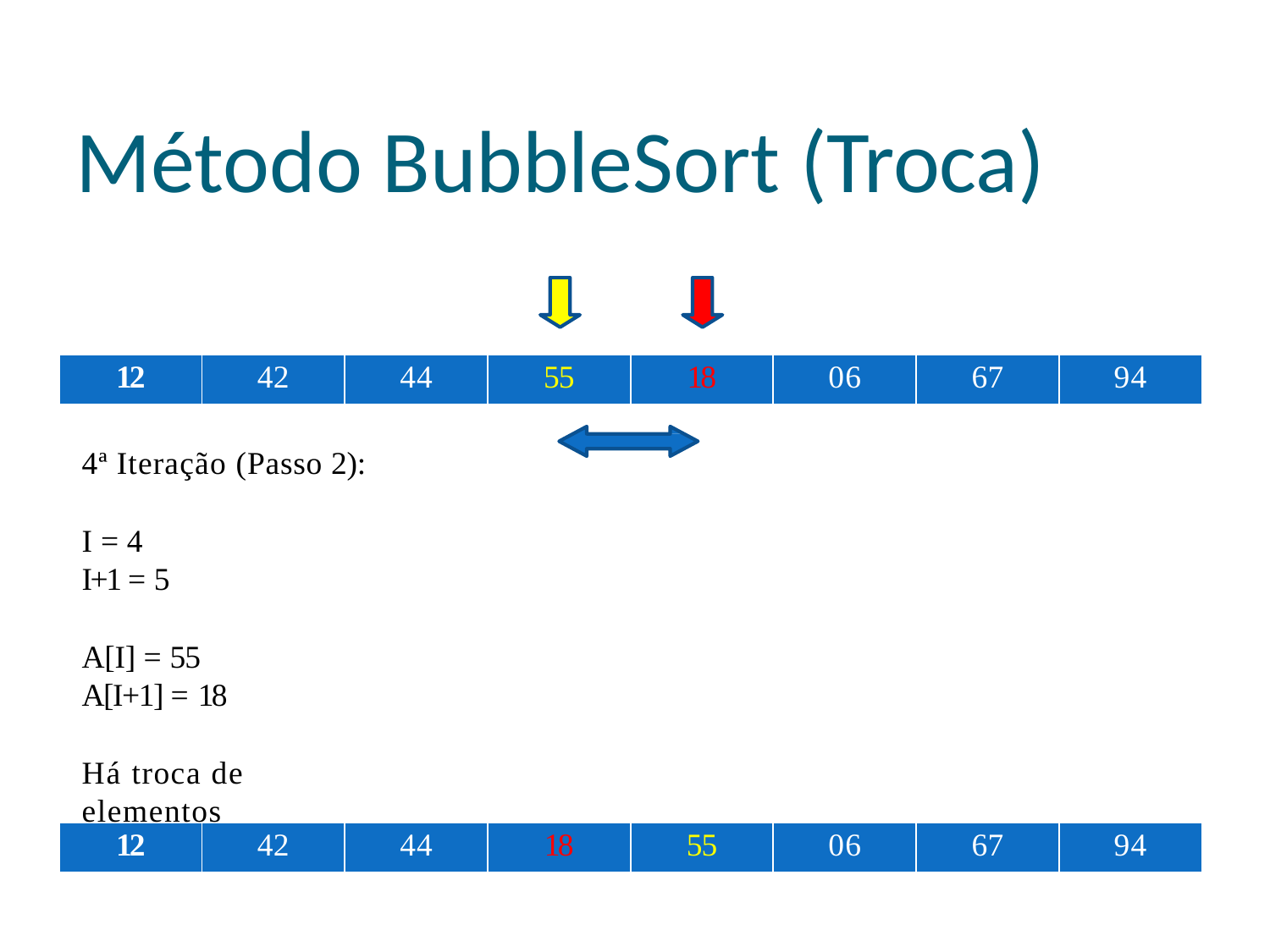

# Método BubbleSort (Troca)

| 12 | 42 | 44 | 55 | 18 | 06 | 67 | 94 |
| --- | --- | --- | --- | --- | --- | --- | --- |

4ª Iteração (Passo 2):

I = 4
I+1 = 5

A[I] = 55
A[I+1] = 18

Há troca de elementos
| 12 | 42 | 44 | 18 | 55 | 06 | 67 | 94 |
| --- | --- | --- | --- | --- | --- | --- | --- |